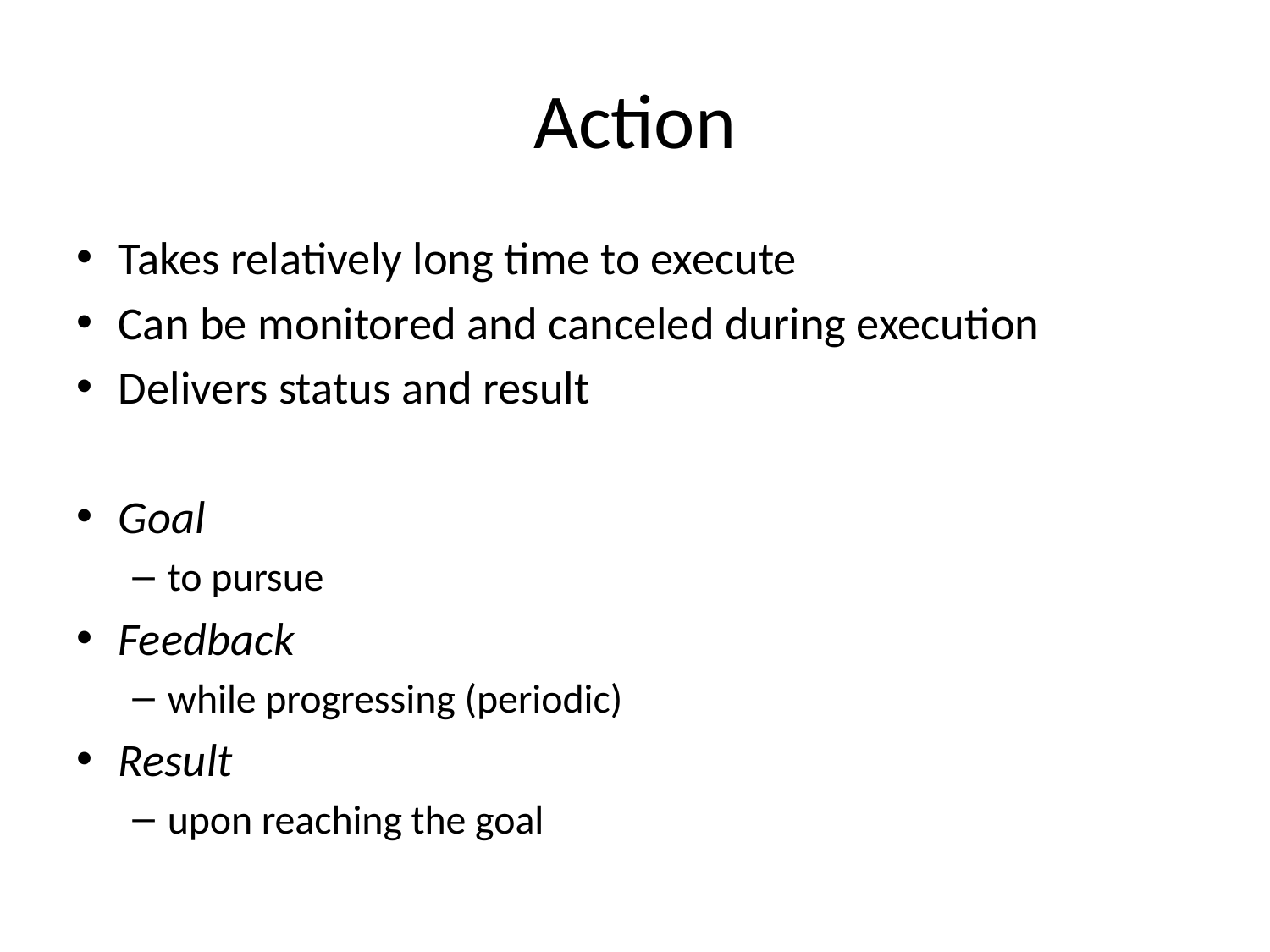

# Action
Takes relatively long time to execute
Can be monitored and canceled during execution
Delivers status and result

Goal
to pursue
Feedback
while progressing (periodic)
Result
upon reaching the goal